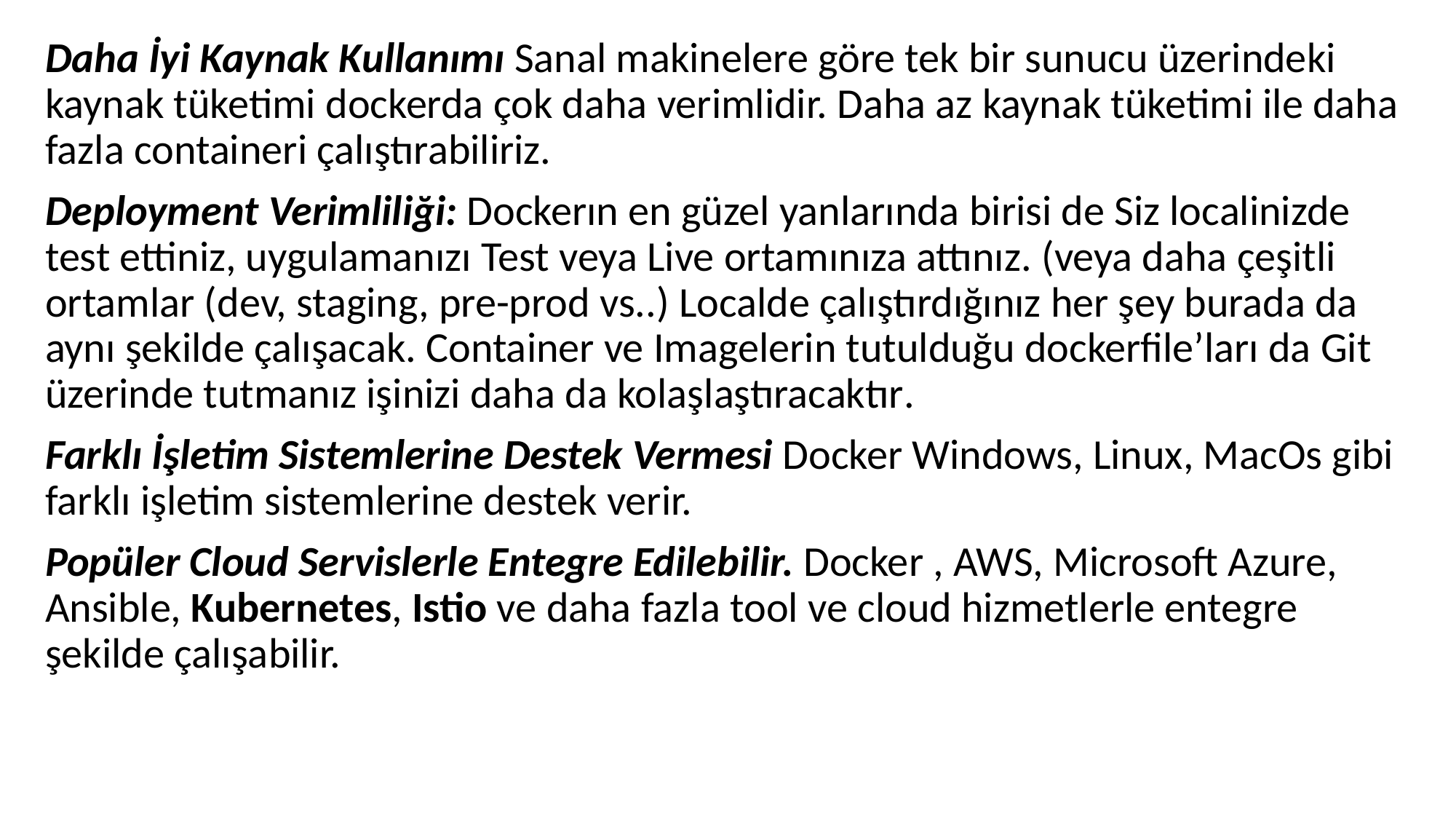

Daha İyi Kaynak Kullanımı Sanal makinelere göre tek bir sunucu üzerindeki kaynak tüketimi dockerda çok daha verimlidir. Daha az kaynak tüketimi ile daha fazla containeri çalıştırabiliriz.
Deployment Verimliliği: Dockerın en güzel yanlarında birisi de Siz localinizde test ettiniz, uygulamanızı Test veya Live ortamınıza attınız. (veya daha çeşitli ortamlar (dev, staging, pre-prod vs..) Localde çalıştırdığınız her şey burada da aynı şekilde çalışacak. Container ve Imagelerin tutulduğu dockerfile’ları da Git üzerinde tutmanız işinizi daha da kolaşlaştıracaktır.
Farklı İşletim Sistemlerine Destek Vermesi Docker Windows, Linux, MacOs gibi farklı işletim sistemlerine destek verir.
Popüler Cloud Servislerle Entegre Edilebilir. Docker , AWS, Microsoft Azure, Ansible, Kubernetes, Istio ve daha fazla tool ve cloud hizmetlerle entegre şekilde çalışabilir.